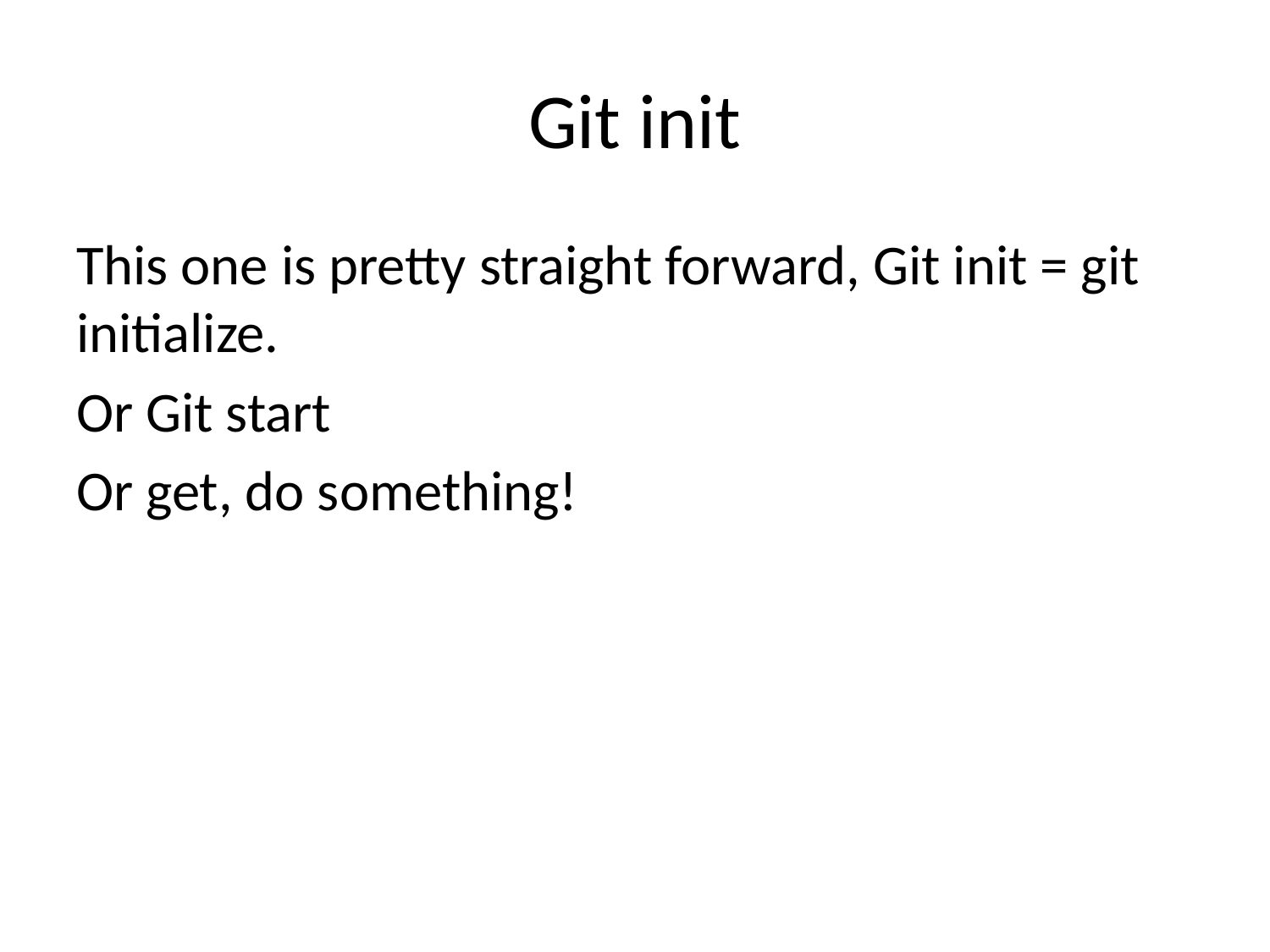

# Git init
This one is pretty straight forward, Git init = git initialize.
Or Git start
Or get, do something!